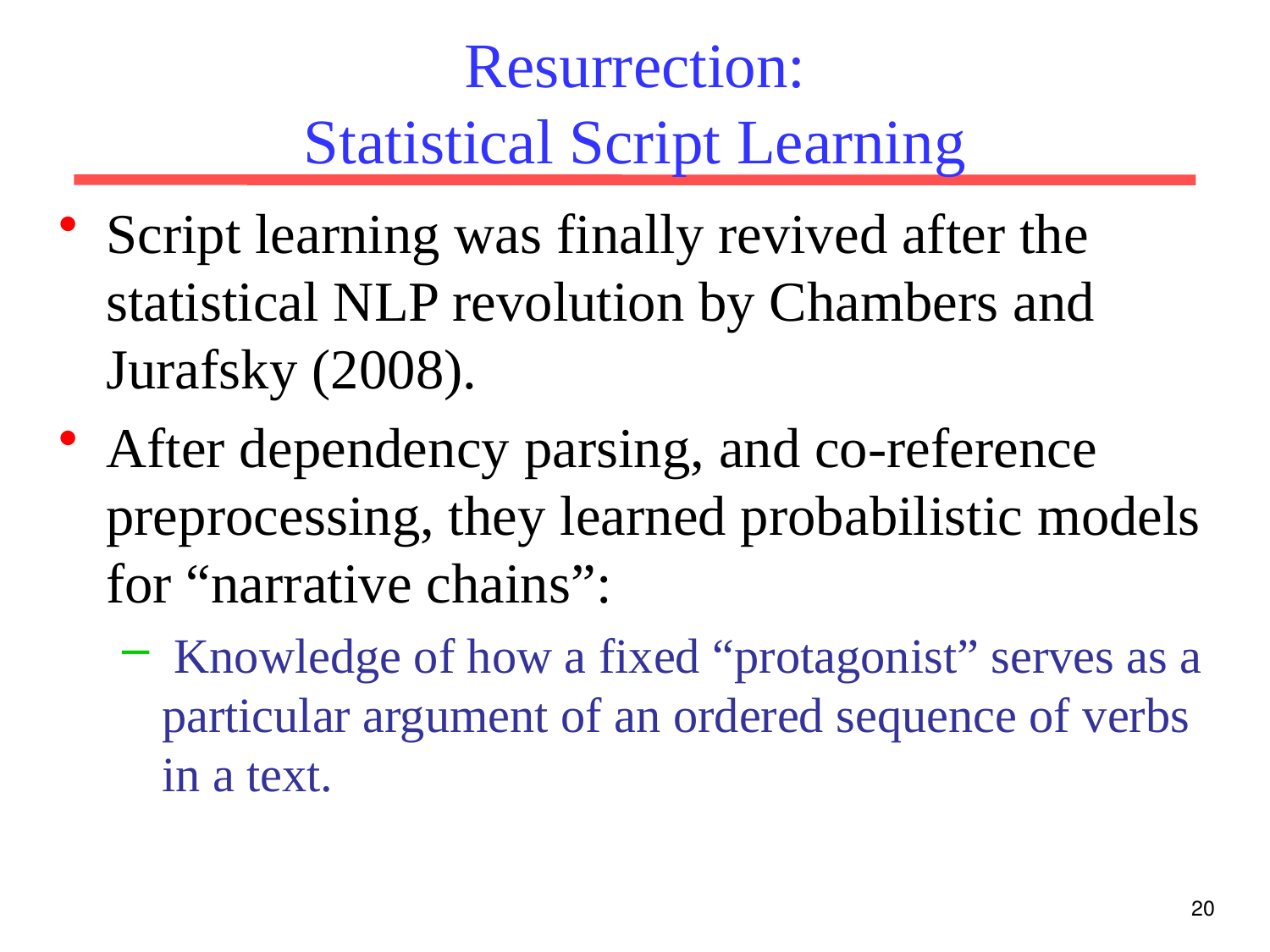

# Resurrection: Statistical Script Learning
Script learning was finally revived after the statistical NLP revolution by Chambers and Jurafsky (2008).
After dependency parsing, and co-reference preprocessing, they learned probabilistic models for “narrative chains”:
 Knowledge of how a fixed “protagonist” serves as a particular argument of an ordered sequence of verbs in a text.
20